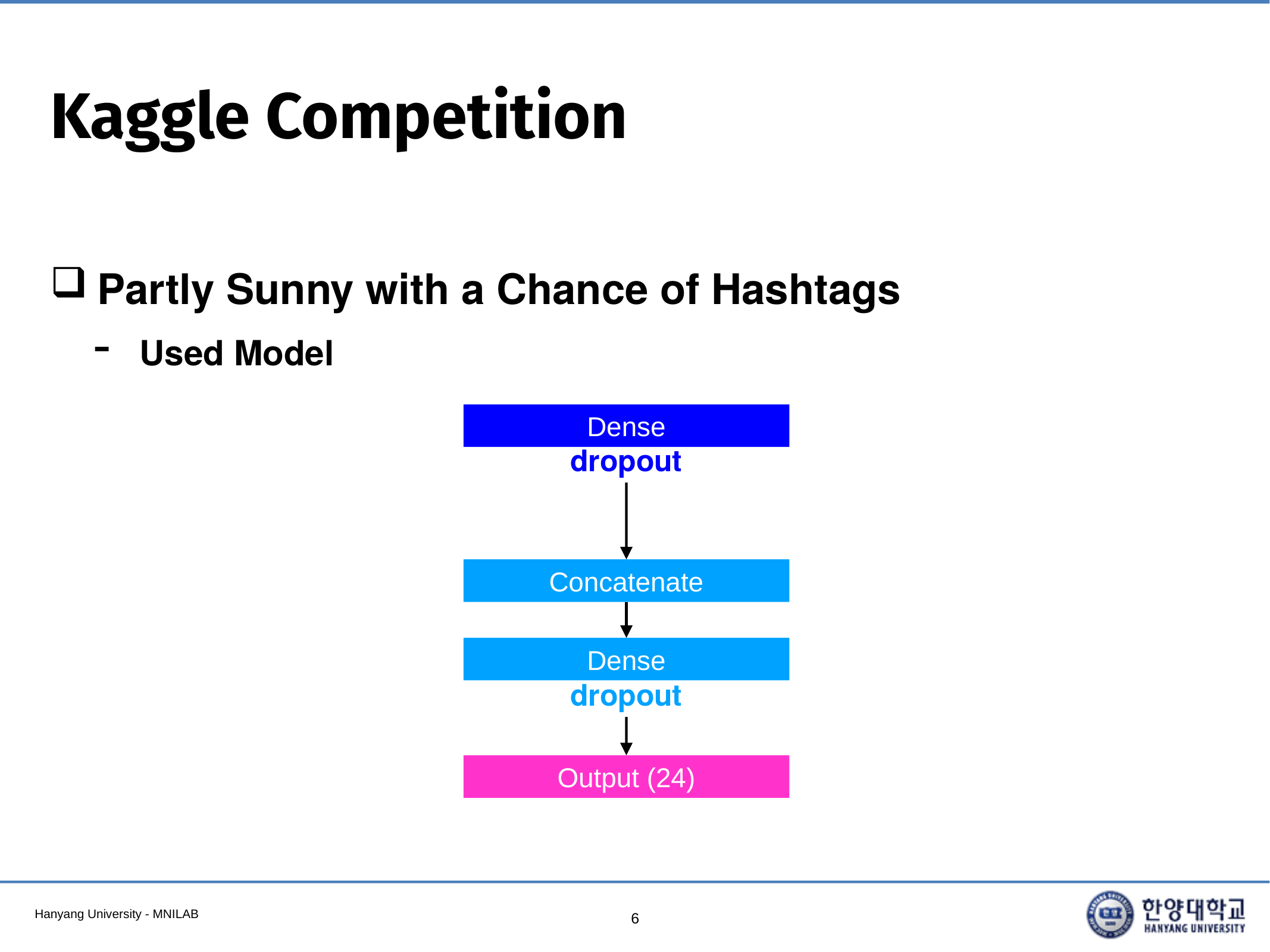

# Kaggle Competition
Partly Sunny with a Chance of Hashtags
Used Model
Dense
dropout
Concatenate
Dense
dropout
Output (24)
6